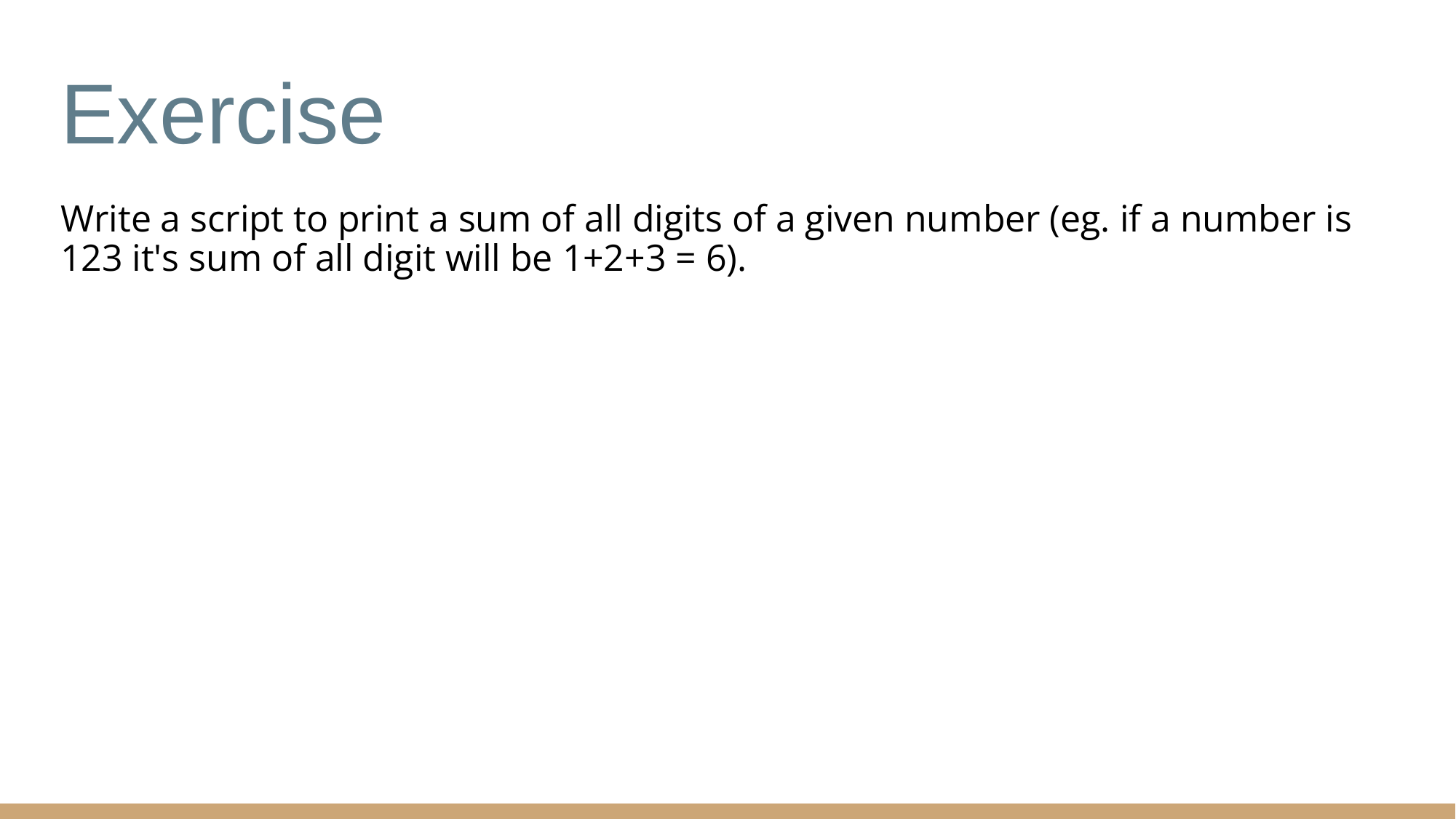

# Exercise
Write a script to print a sum of all digits of a given number (eg. if a number is 123 it's sum of all digit will be 1+2+3 = 6).